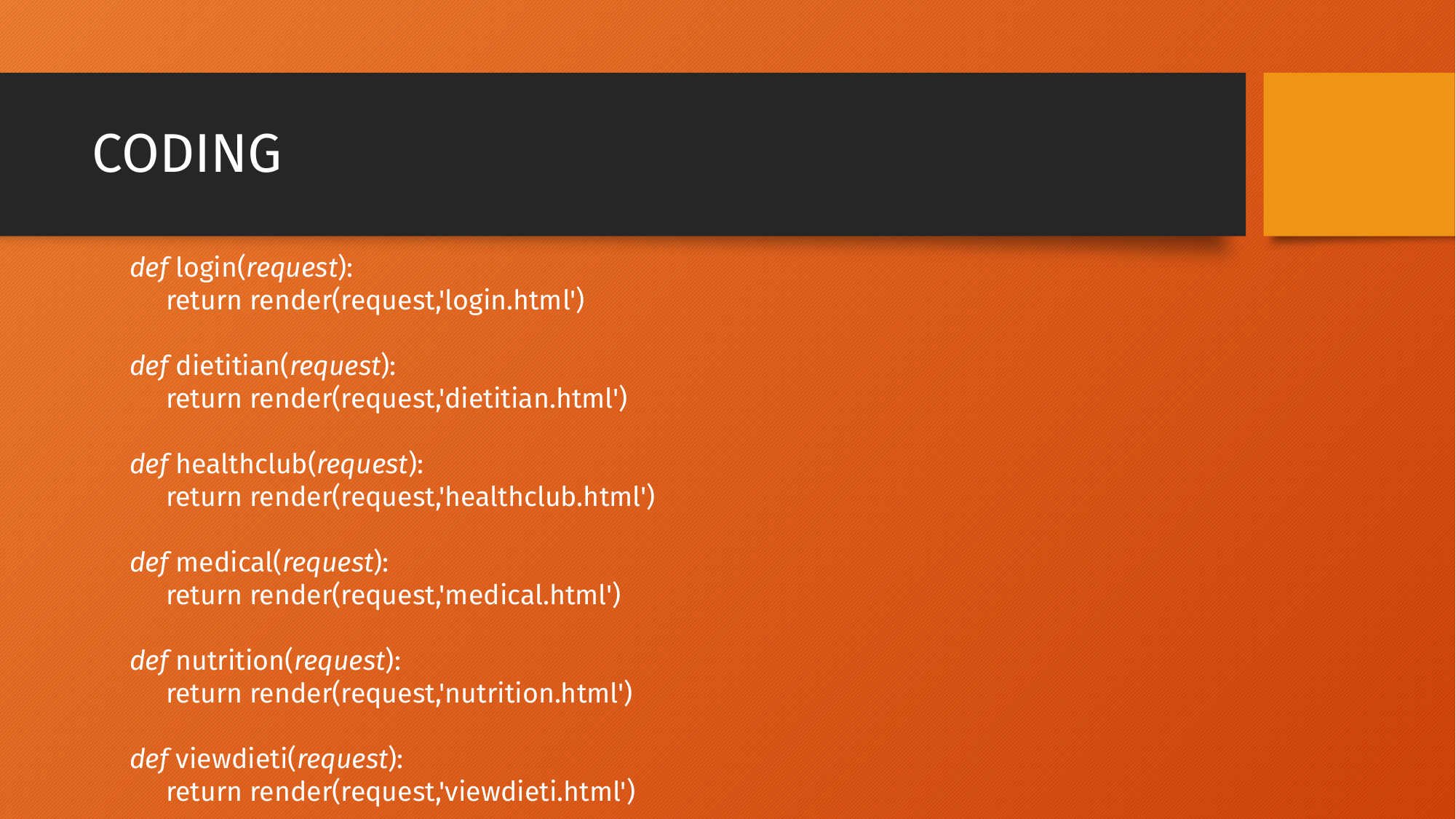

# CODING
def login(request):
     return render(request,'login.html')
def dietitian(request):
     return render(request,'dietitian.html')
def healthclub(request):
     return render(request,'healthclub.html')
def medical(request):
     return render(request,'medical.html')
def nutrition(request):
     return render(request,'nutrition.html')
def viewdieti(request):
     return render(request,'viewdieti.html')